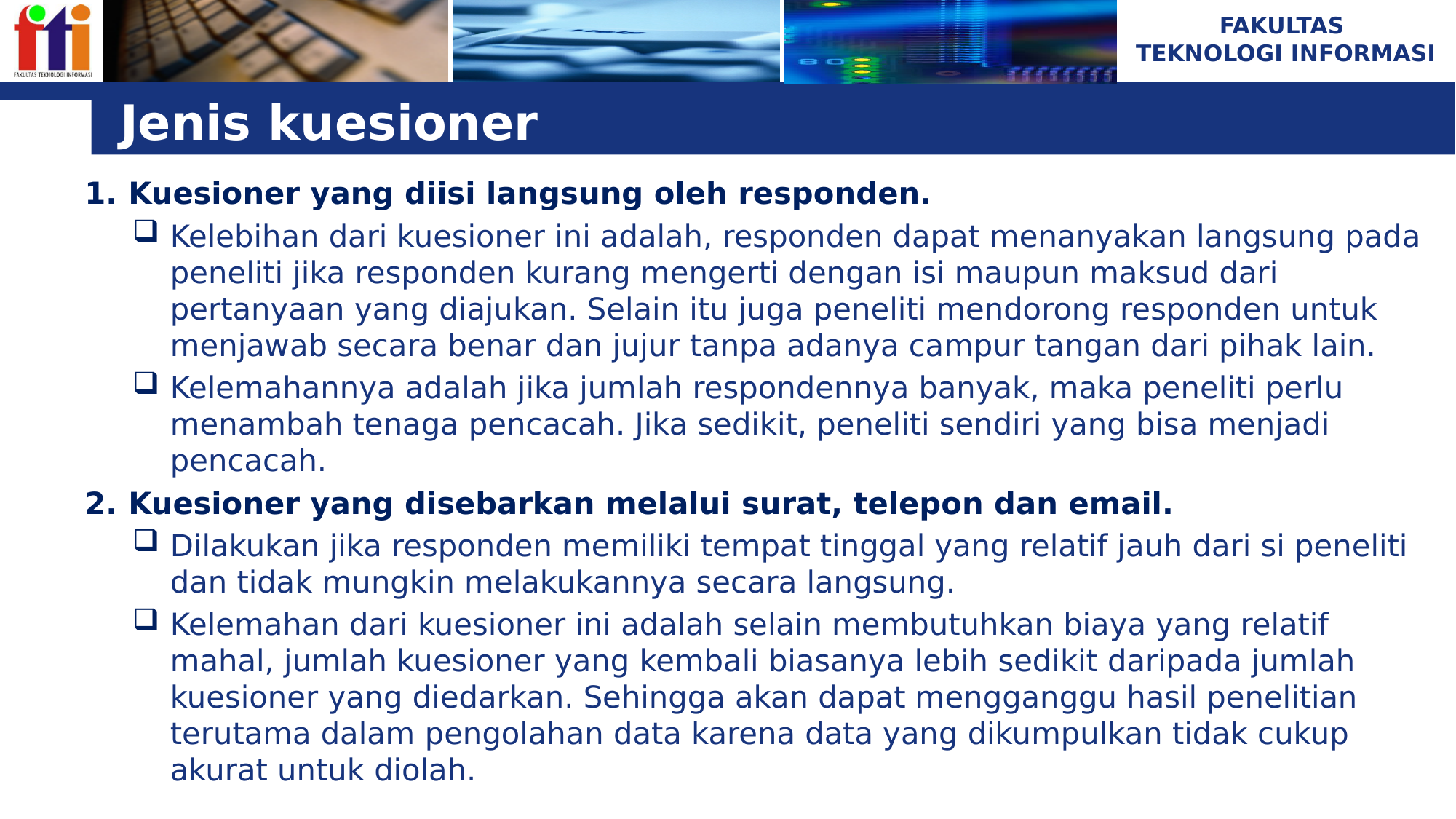

# Jenis kuesioner
Kuesioner yang diisi langsung oleh responden.
Kelebihan dari kuesioner ini adalah, responden dapat menanyakan langsung pada peneliti jika responden kurang mengerti dengan isi maupun maksud dari pertanyaan yang diajukan. Selain itu juga peneliti mendorong responden untuk menjawab secara benar dan jujur tanpa adanya campur tangan dari pihak lain.
Kelemahannya adalah jika jumlah respondennya banyak, maka peneliti perlu menambah tenaga pencacah. Jika sedikit, peneliti sendiri yang bisa menjadi pencacah.
Kuesioner yang disebarkan melalui surat, telepon dan email.
Dilakukan jika responden memiliki tempat tinggal yang relatif jauh dari si peneliti dan tidak mungkin melakukannya secara langsung.
Kelemahan dari kuesioner ini adalah selain membutuhkan biaya yang relatif mahal, jumlah kuesioner yang kembali biasanya lebih sedikit daripada jumlah kuesioner yang diedarkan. Sehingga akan dapat mengganggu hasil penelitian terutama dalam pengolahan data karena data yang dikumpulkan tidak cukup akurat untuk diolah.